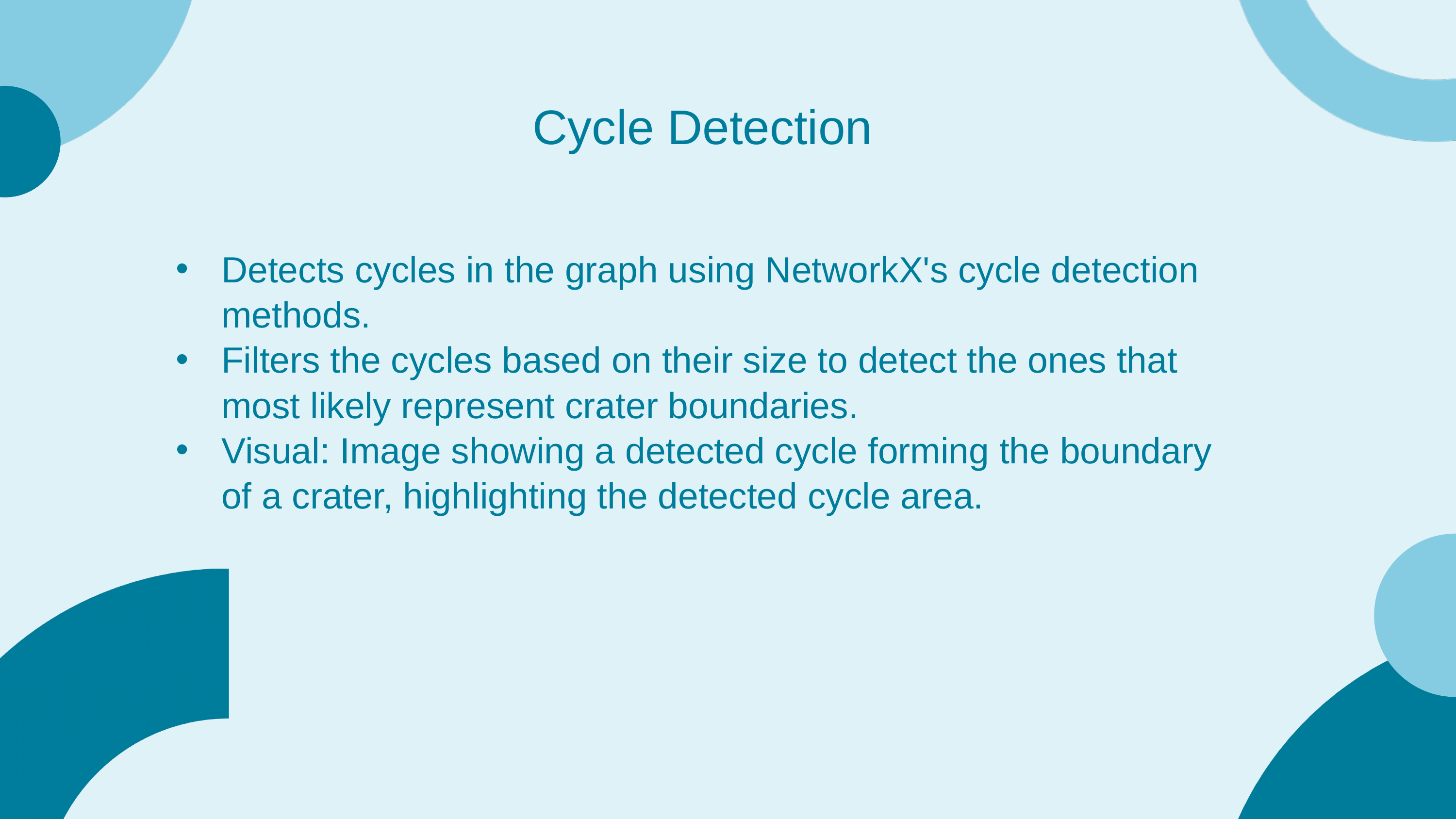

Cycle Detection

Detects cycles in the graph using NetworkX's cycle detection methods.
Filters the cycles based on their size to detect the ones that most likely represent crater boundaries.
Visual: Image showing a detected cycle forming the boundary of a crater, highlighting the detected cycle area.